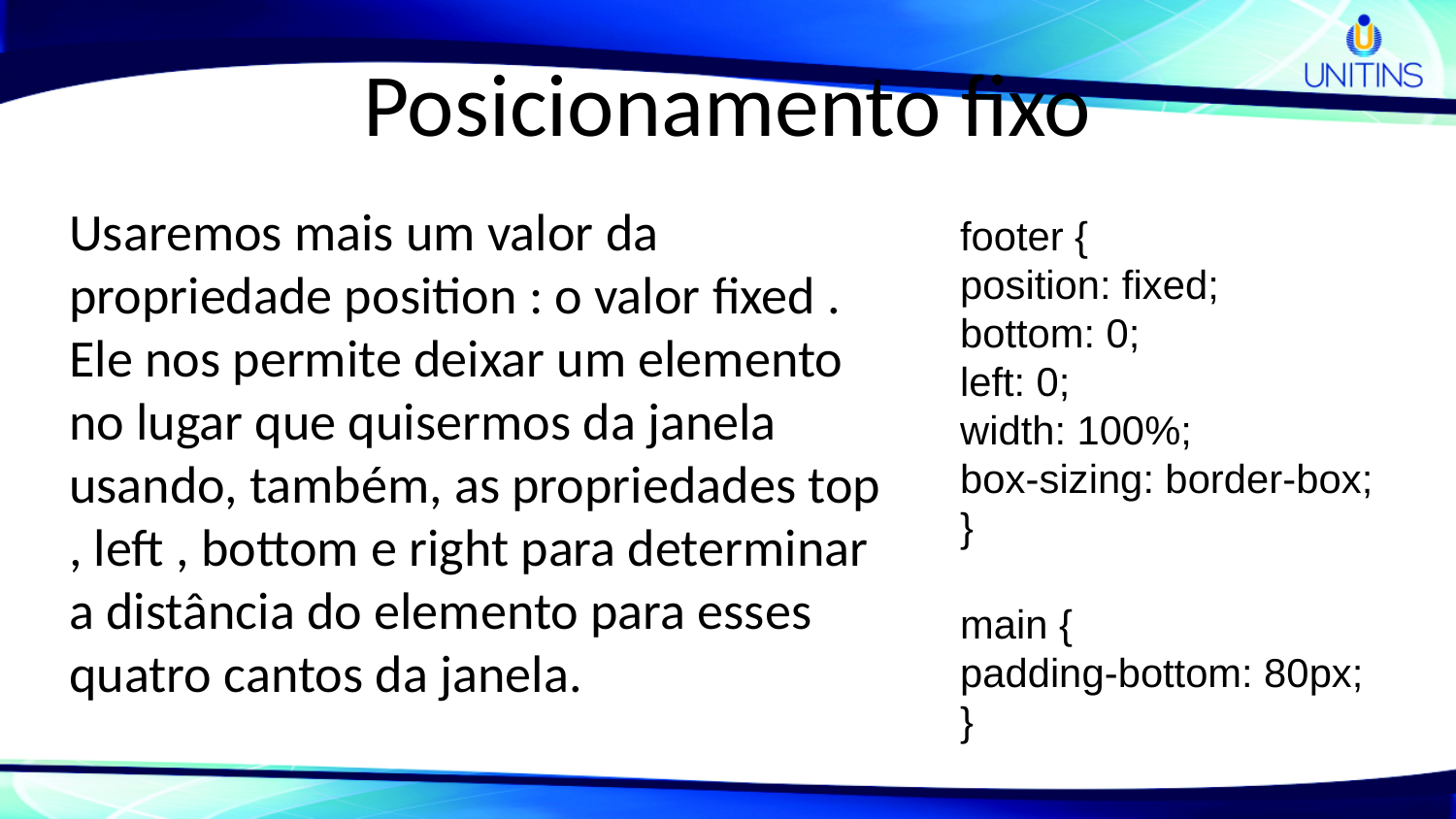

# Posicionamento fixo
	Usaremos mais um valor da propriedade position : o valor fixed . Ele nos permite deixar um elemento no lugar que quisermos da janela usando, também, as propriedades top , left , bottom e right para determinar a distância do elemento para esses quatro cantos da janela.
footer {
position: fixed;
bottom: 0;
left: 0;
width: 100%;
box-sizing: border-box;
}

main {
padding-bottom: 80px;
}